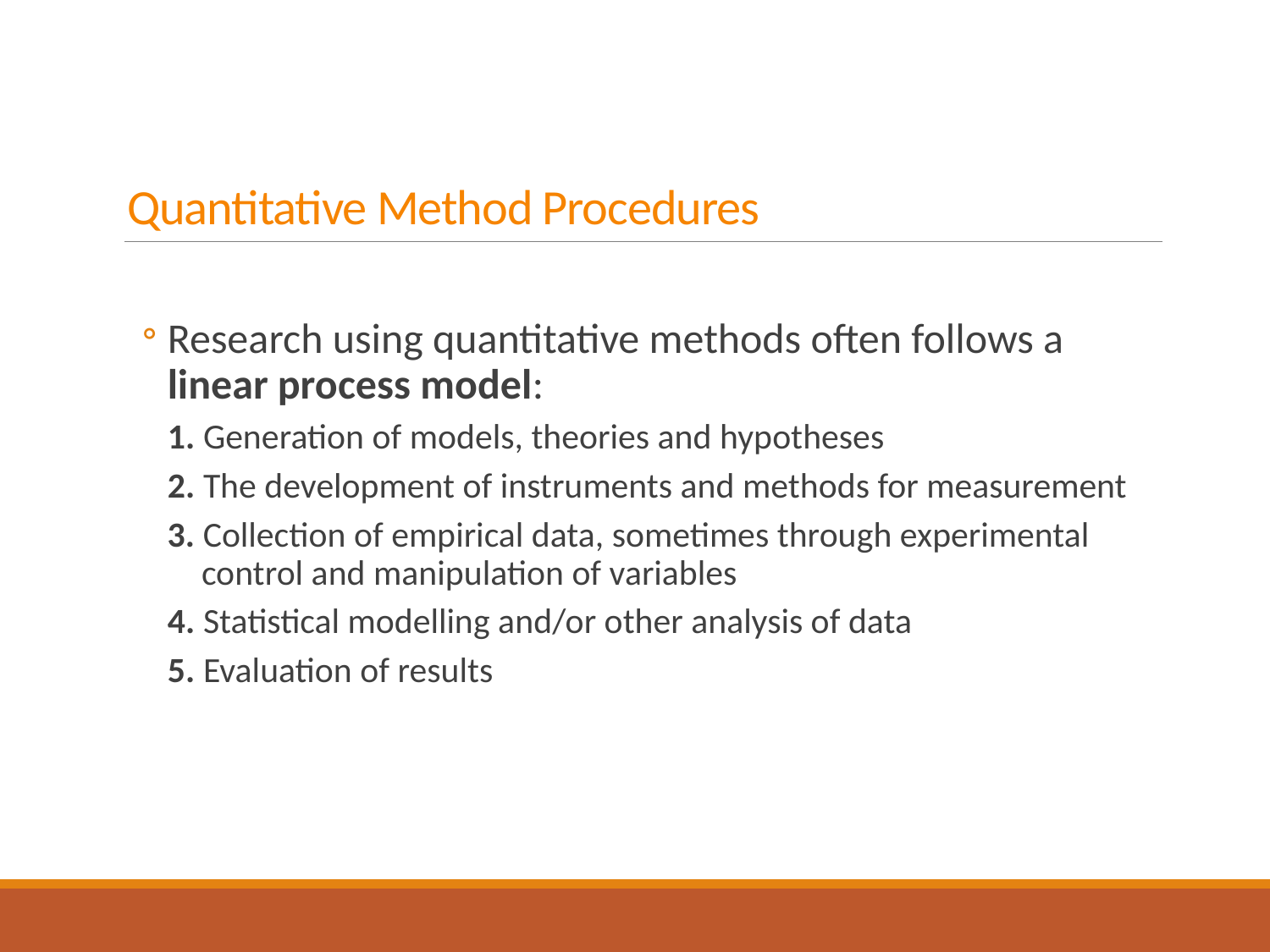

# Quantitative Method Procedures

Research using quantitative methods often follows a linear process model:
1. Generation of models, theories and hypotheses
2. The development of instruments and methods for measurement
3. Collection of empirical data, sometimes through experimental    control and manipulation of variables
4. Statistical modelling and/or other analysis of data
5. Evaluation of results